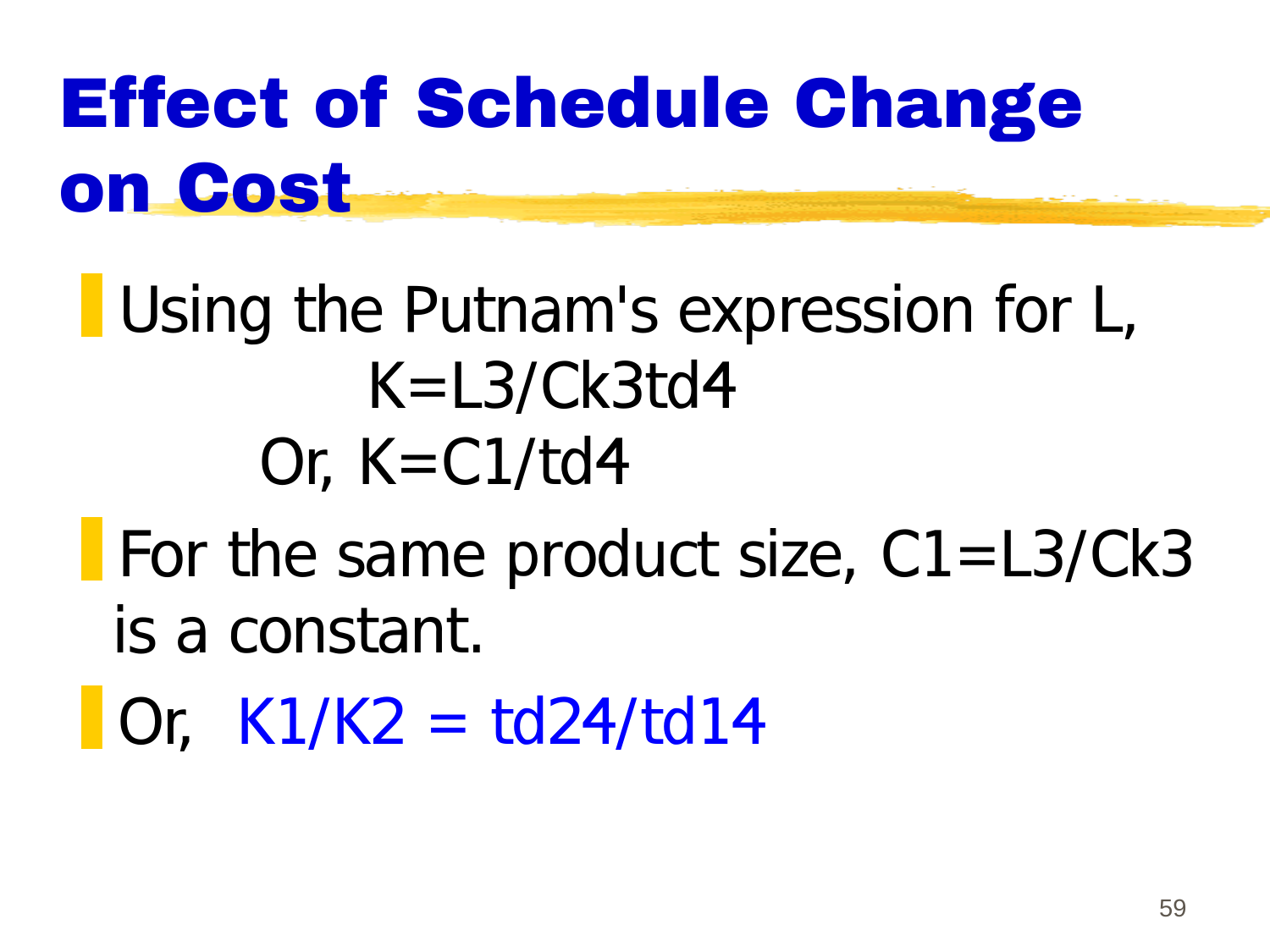

# Effect of Schedule Change on Cost
Using the Putnam's expression for L,
		K=L3/Ck3td4
	 Or, K=C1/td4
For the same product size, C1=L3/Ck3 is a constant.
Or,  K1/K2 = td24/td14
59